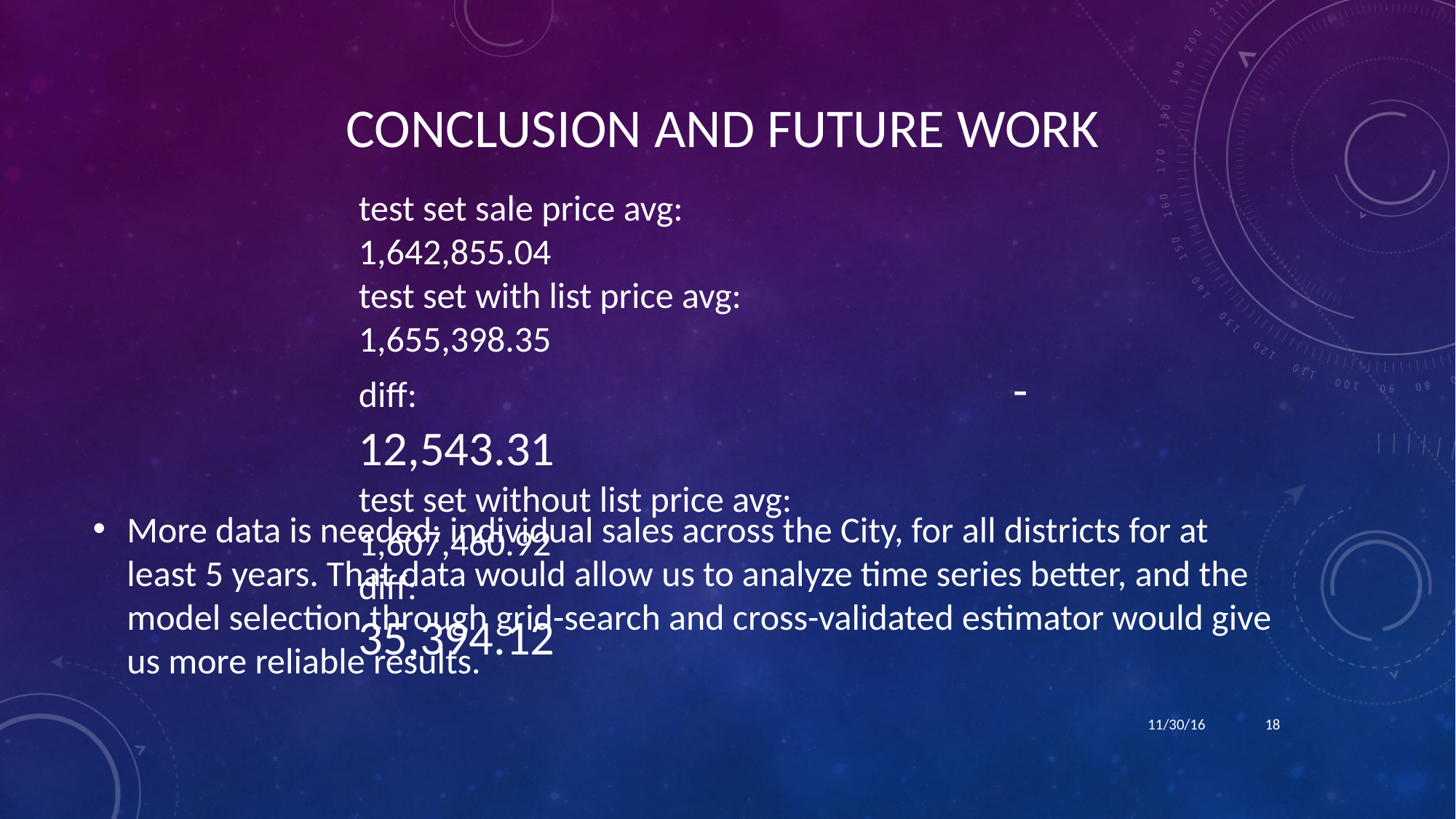

# Conclusion and future work
test set sale price avg:  			       1,642,855.04
test set with list price avg:  			1,655,398.35
diff:  						-12,543.31
test set without list price avg:  		1,607,460.92
diff:  						  35,394.12
More data is needed: individual sales across the City, for all districts for at least 5 years. That data would allow us to analyze time series better, and the model selection through grid-search and cross-validated estimator would give us more reliable results.
11/30/16
18